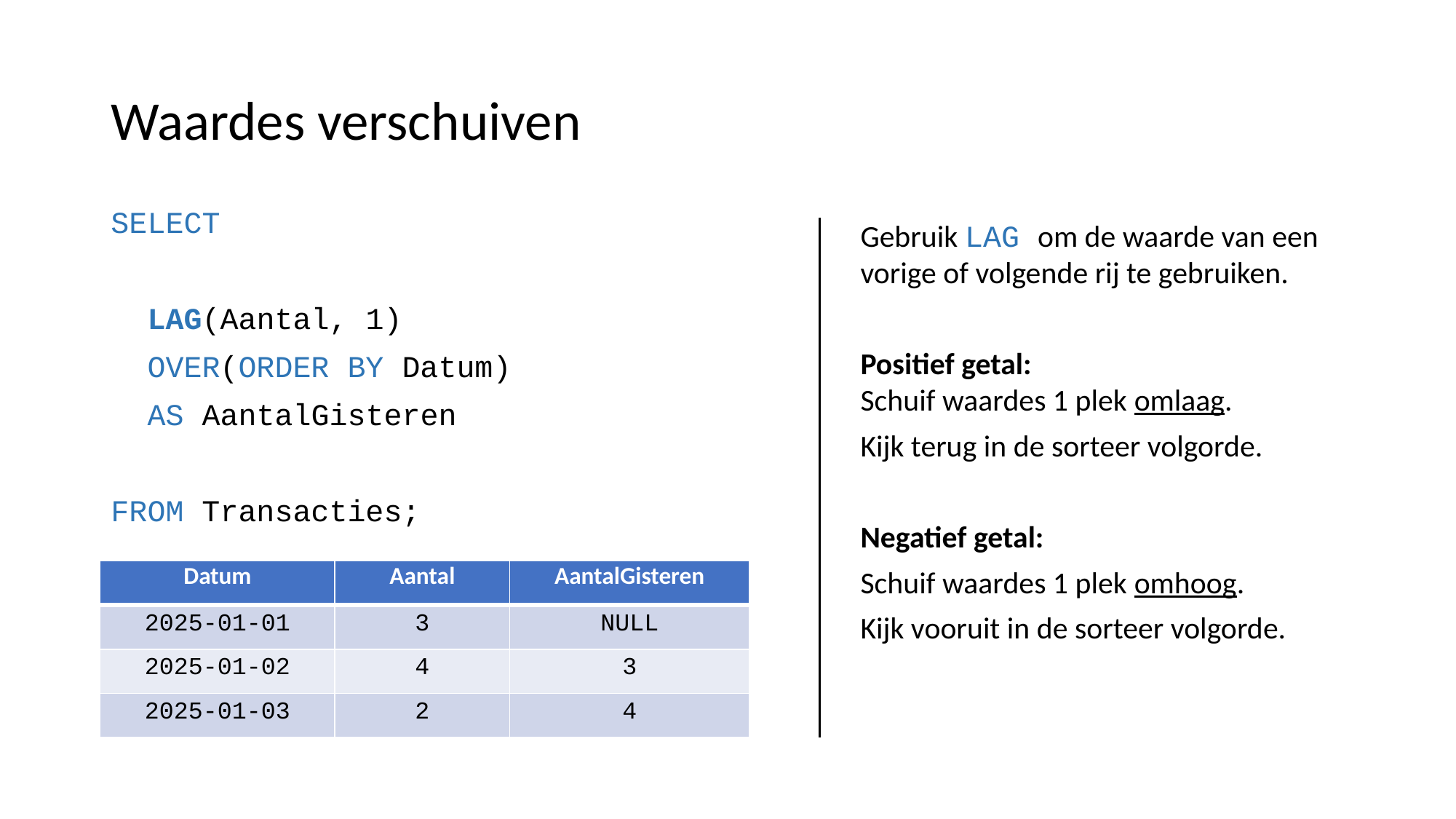

# Waardes verschuiven
SELECT

  LAG(Aantal, 1)
  OVER(ORDER BY Datum)
  AS AantalGisteren

FROM Transacties;
Gebruik LAG om de waarde van een vorige of volgende rij te gebruiken.

Positief getal:
Schuif waardes 1 plek omlaag.
Kijk terug in de sorteer volgorde.

Negatief getal:
Schuif waardes 1 plek omhoog.
Kijk vooruit in de sorteer volgorde.

| Datum | Aantal | AantalGisteren |
| --- | --- | --- |
| 2025-01-01 | 3 | NULL |
| 2025-01-02 | 4 | 3 |
| 2025-01-03 | 2 | 4 |